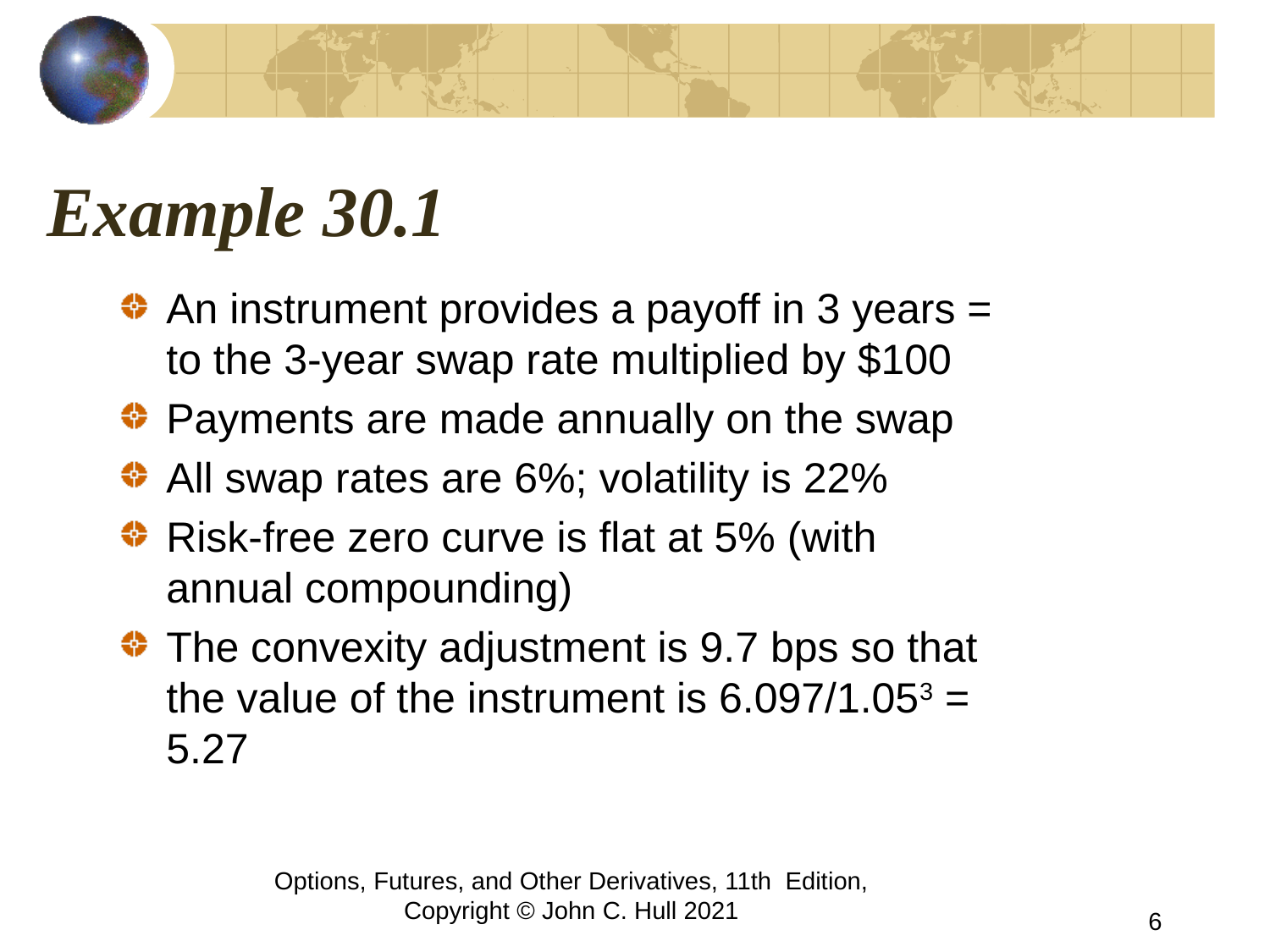

# Example 30.1
An instrument provides a payoff in 3 years = to the 3-year swap rate multiplied by $100
Payments are made annually on the swap
All swap rates are 6%; volatility is 22%
Risk-free zero curve is flat at 5% (with annual compounding)
The convexity adjustment is 9.7 bps so that the value of the instrument is 6.097/1.053 = 5.27
Options, Futures, and Other Derivatives, 11th  Edition, Copyright © John C. Hull 2021
6